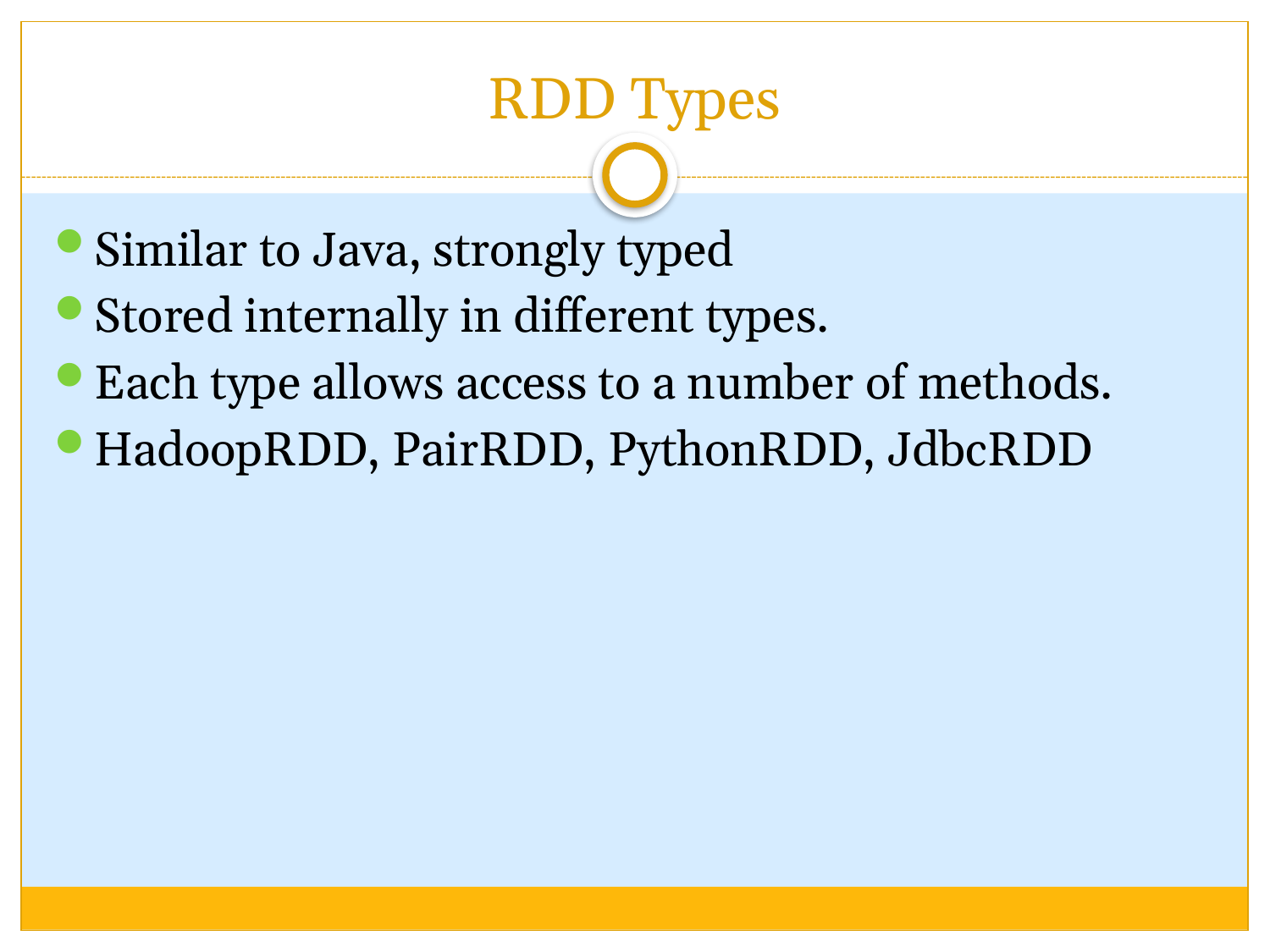

# RDD Types
Similar to Java, strongly typed
Stored internally in different types.
Each type allows access to a number of methods.
HadoopRDD, PairRDD, PythonRDD, JdbcRDD